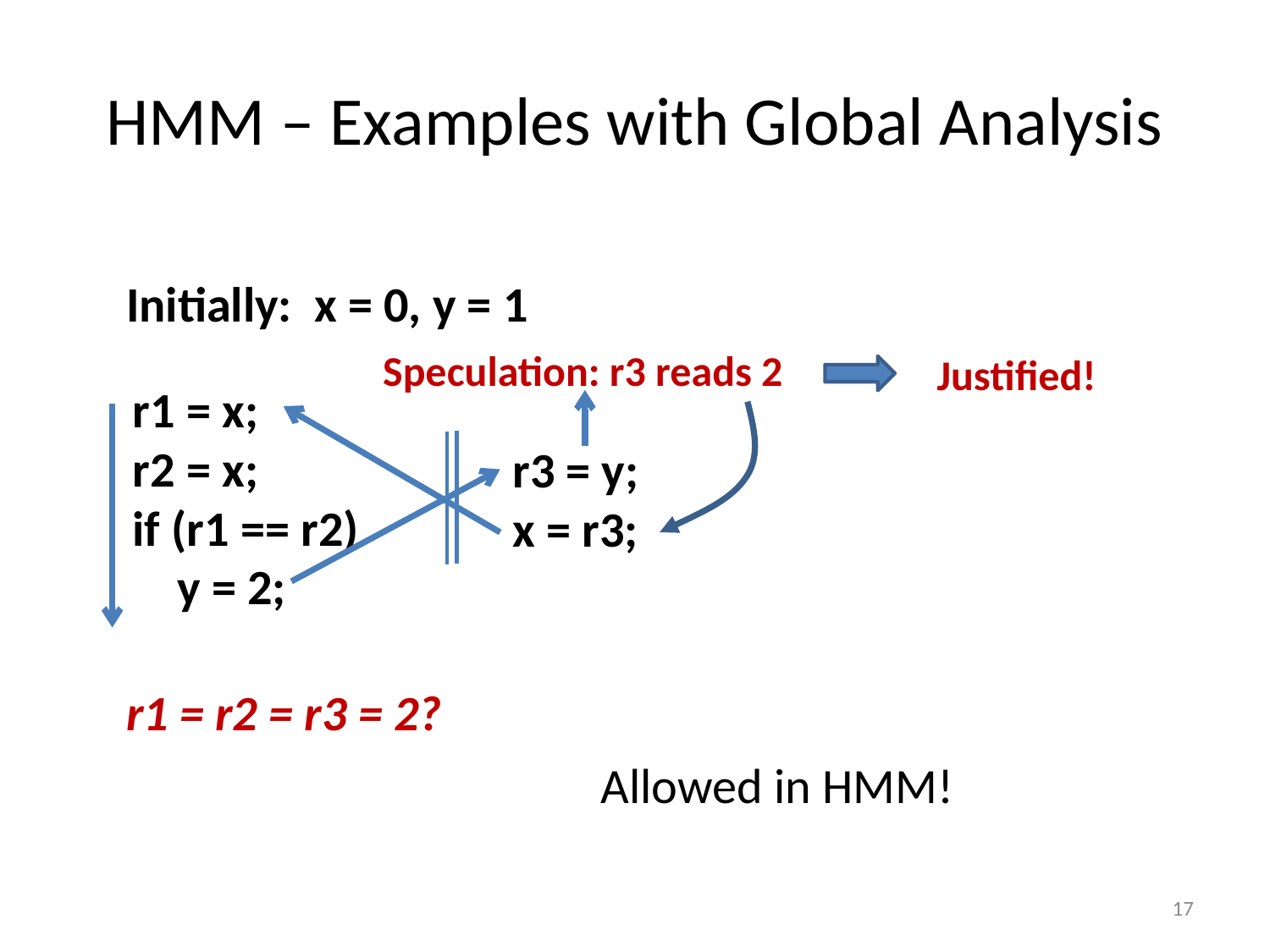

# HMM – Examples with Global Analysis
Initially:  x = 0, y = 1
Speculation: r3 reads 2
Justified!

r1 = x;
r2 = x;
if (r1 == r2)
    y = 2;

r3 = y;
x = r3;
r1 = r2 = r3 = 2?
Allowed in HMM!
17